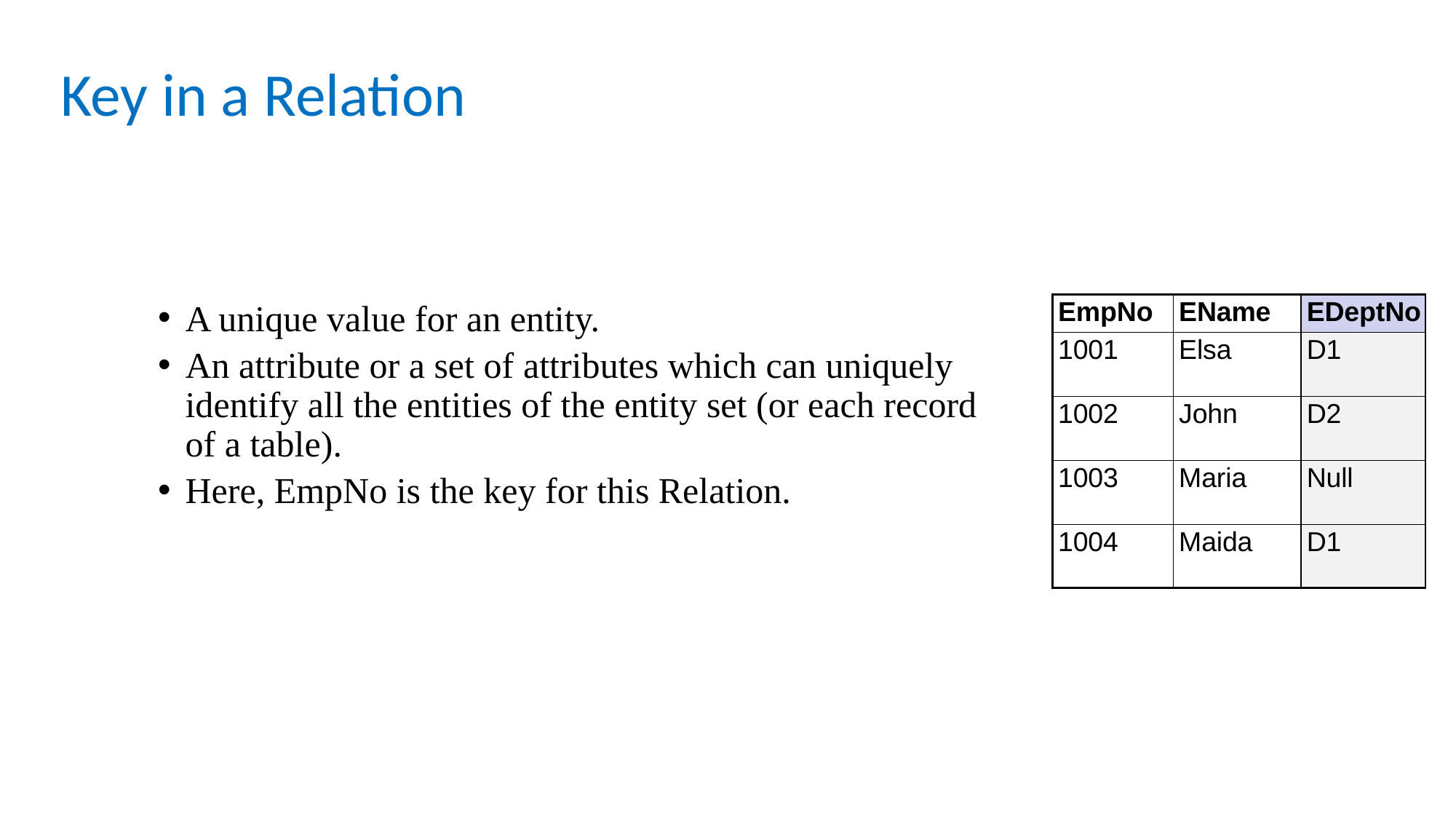

# Key in a Relation
A unique value for an entity.
An attribute or a set of attributes which can uniquely identify all the entities of the entity set (or each record of a table).
Here, EmpNo is the key for this Relation.

| EmpNo | EName | EDeptNo |
| --- | --- | --- |
| 1001 | Elsa | D1 |
| 1002 | John | D2 |
| 1003 | Maria | Null |
| 1004 | Maida | D1 |